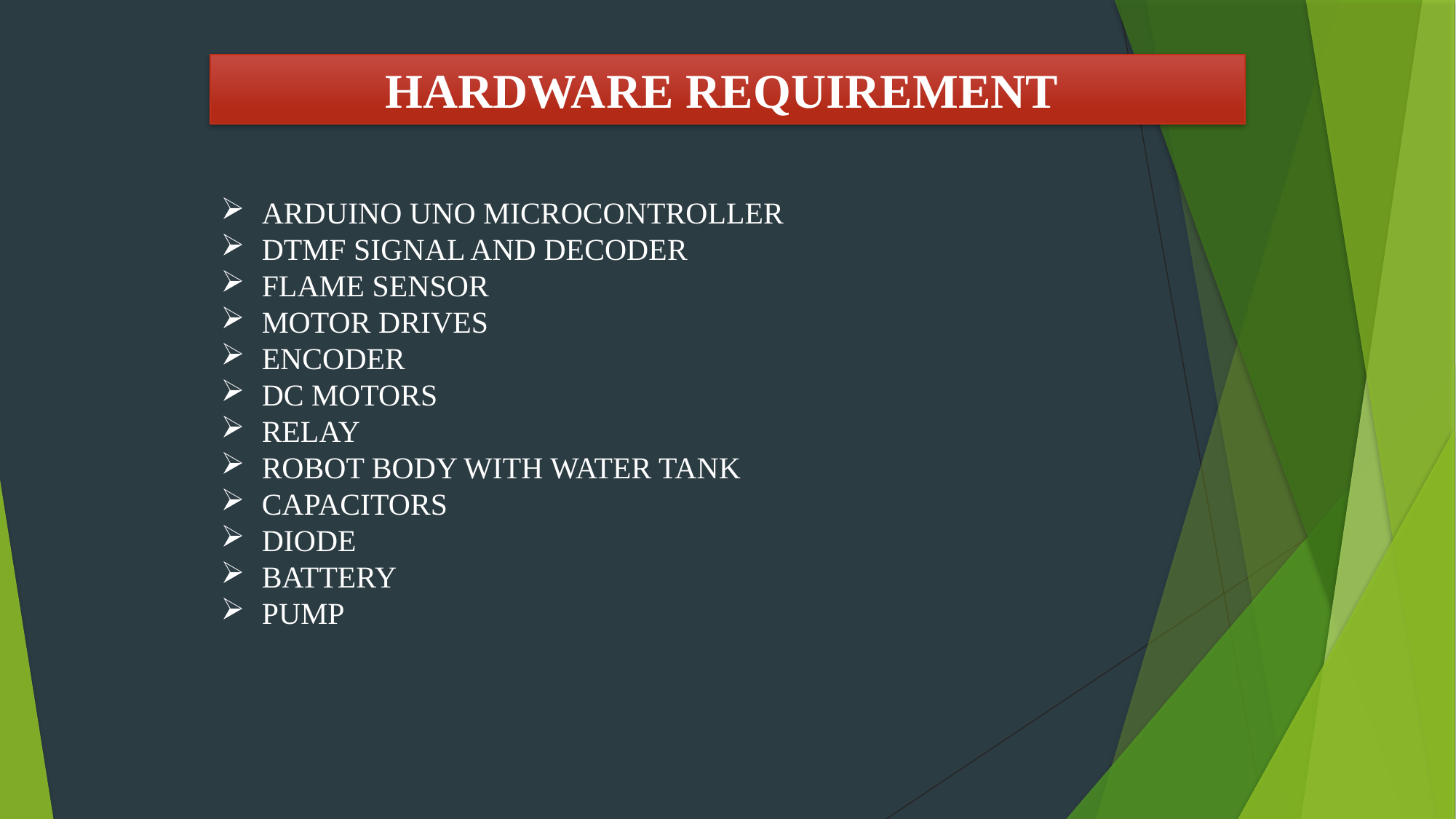

HARDWARE REQUIREMENT
ARDUINO UNO MICROCONTROLLER
DTMF SIGNAL AND DECODER
FLAME SENSOR
MOTOR DRIVES
ENCODER
DC MOTORS
RELAY
ROBOT BODY WITH WATER TANK
CAPACITORS
DIODE
BATTERY
PUMP